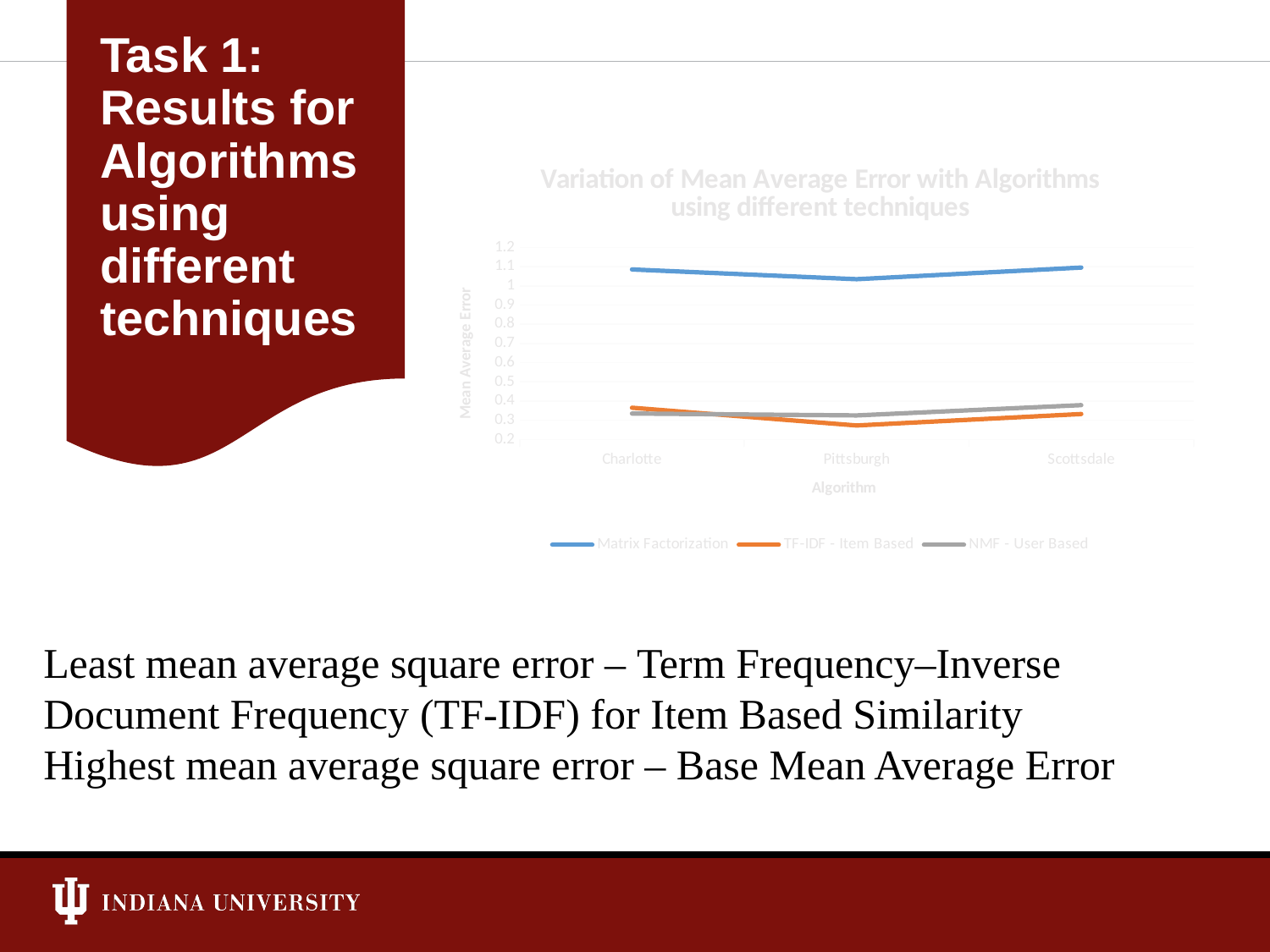

# Task 1: Results for Algorithms using different techniques

### Chart: Variation of Mean Average Error with Algorithms using different techniques

| Category | Matrix Factorization | TF-IDF - Item Based | NMF - User Based |
|---|---|---|---|
| Charlotte | 1.0850804594134882 | 0.3655604818022099 | 0.3354108492988963 |
| Pittsburgh | 1.0342801618668251 | 0.27323085198731045 | 0.3253960319139275 |
| Scottsdale | 1.094806712878313 | 0.33281678263073966 | 0.3788852532891064 |
Least mean average square error – Term Frequency–Inverse Document Frequency (TF-IDF) for Item Based Similarity
Highest mean average square error – Base Mean Average Error